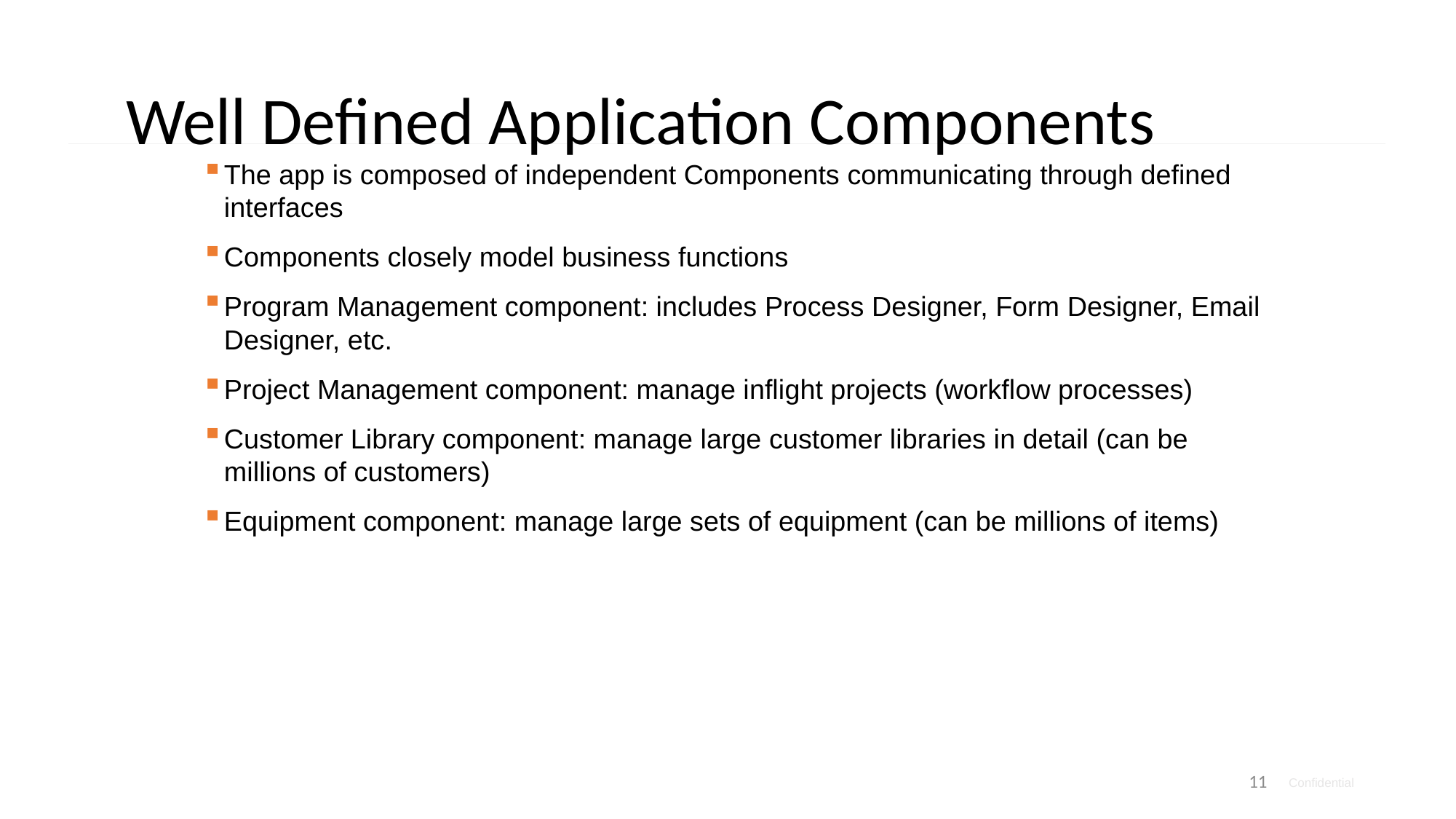

# Well Defined Application Components
The app is composed of independent Components communicating through defined interfaces
Components closely model business functions
Program Management component: includes Process Designer, Form Designer, Email Designer, etc.
Project Management component: manage inflight projects (workflow processes)
Customer Library component: manage large customer libraries in detail (can be millions of customers)
Equipment component: manage large sets of equipment (can be millions of items)

11